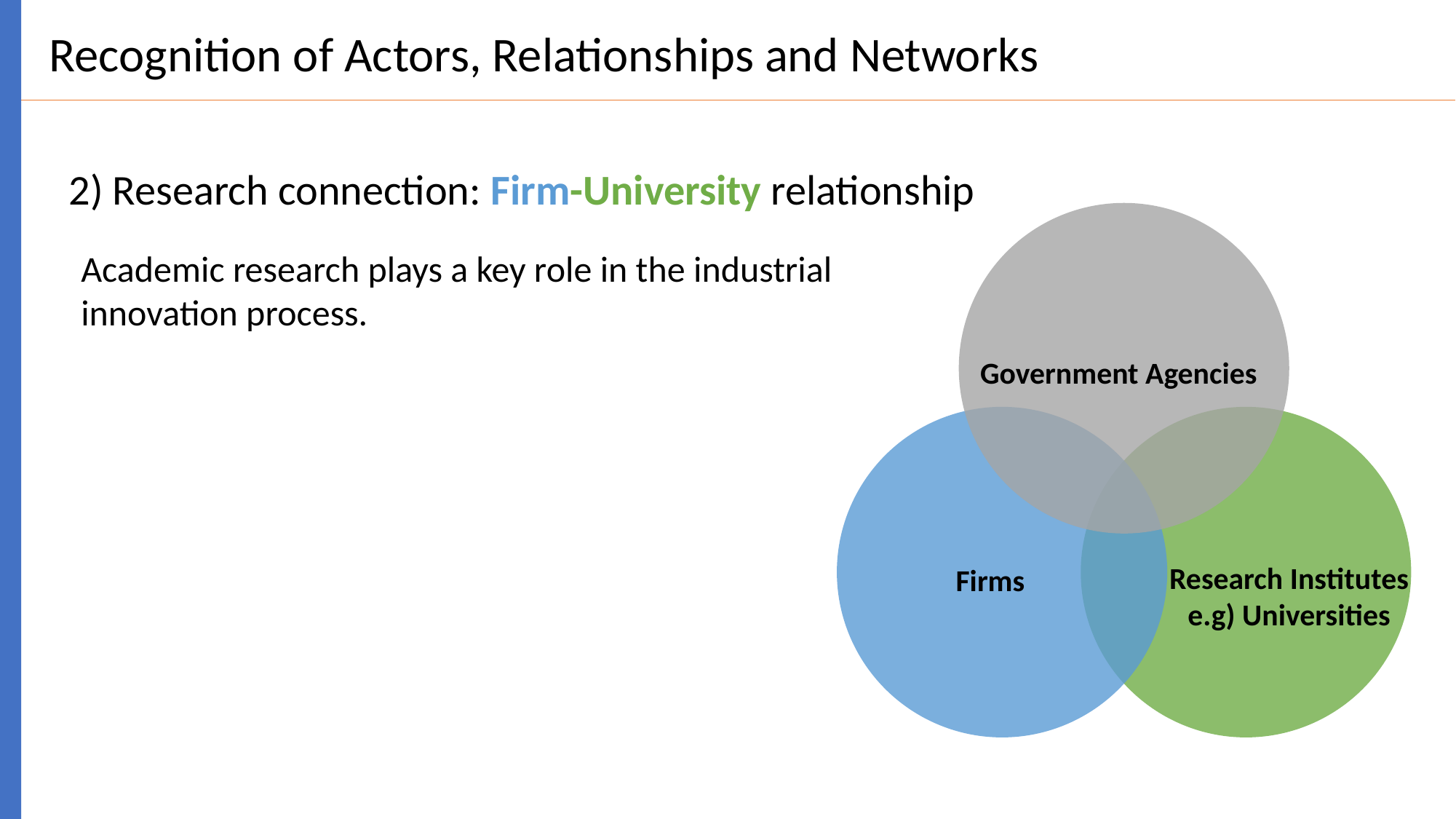

Recognition of Actors, Relationships and Networks
2) Research connection: Firm-University relationship

Academic research plays a key role in the industrial innovation process.

Government Agencies

Research Institutes
e.g) Universities
Firms